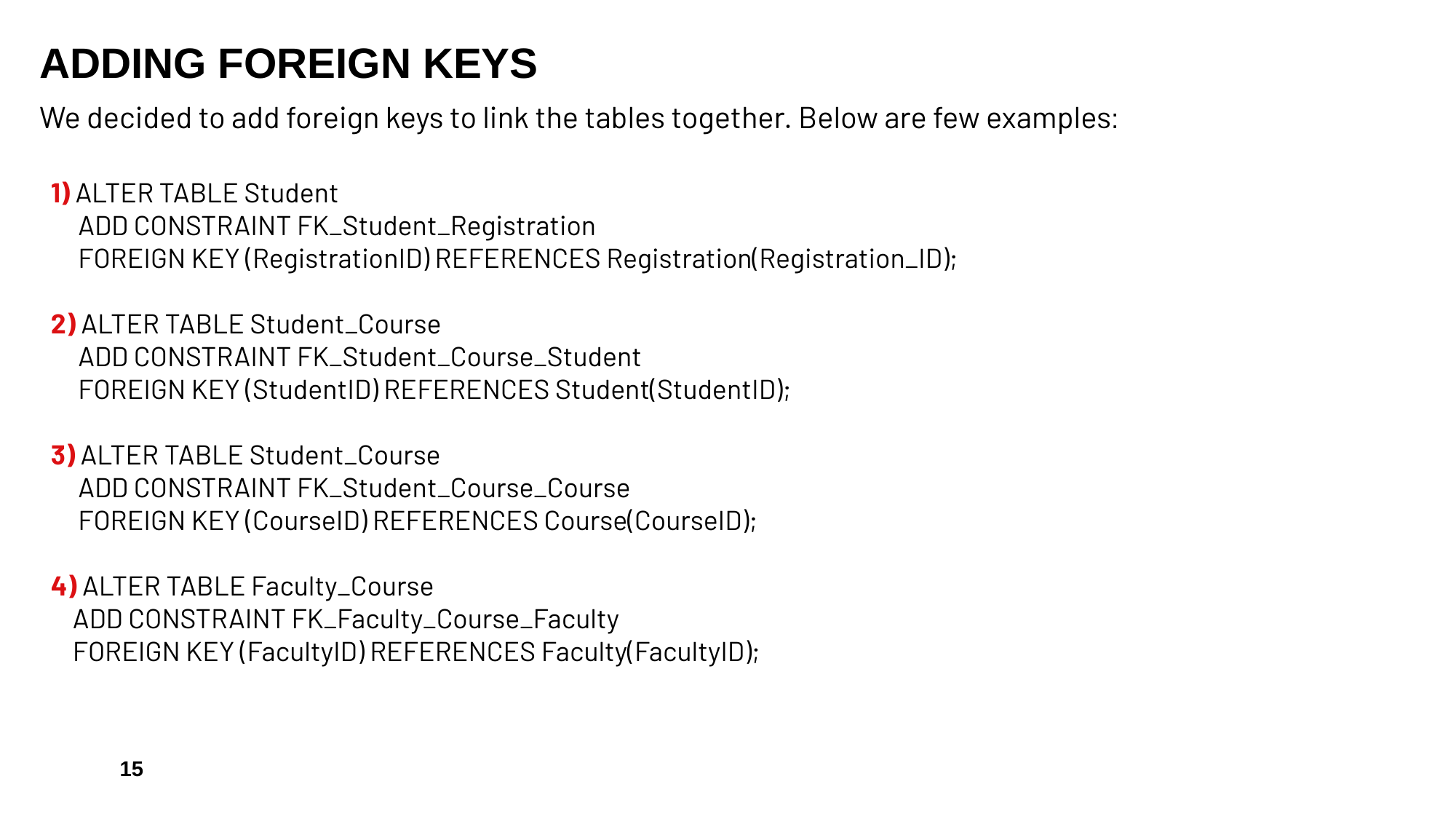

# Adding foreign keys
We decided to add foreign keys to link the tables together. Below are few examples:
1) ALTER TABLE Student
     ADD CONSTRAINT FK_Student_Registration
     FOREIGN KEY (RegistrationID) REFERENCES Registration(Registration_ID);

2) ALTER TABLE Student_Course
     ADD CONSTRAINT FK_Student_Course_Student
     FOREIGN KEY (StudentID) REFERENCES Student(StudentID);

3) ALTER TABLE Student_Course
     ADD CONSTRAINT FK_Student_Course_Course
     FOREIGN KEY (CourseID) REFERENCES Course(CourseID);

4) ALTER TABLE Faculty_Course
    ADD CONSTRAINT FK_Faculty_Course_Faculty
    FOREIGN KEY (FacultyID) REFERENCES Faculty(FacultyID);

15